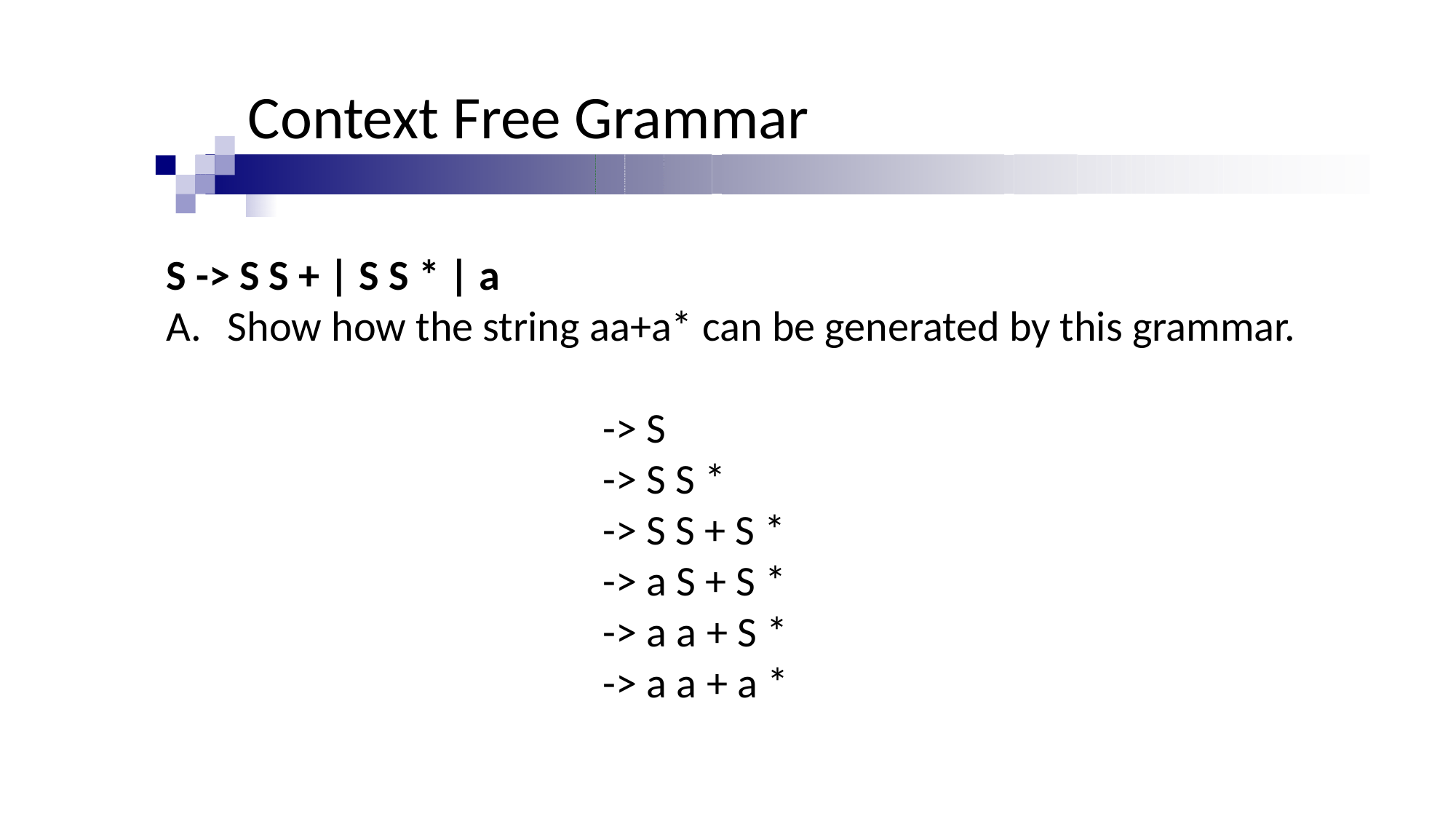

# Context Free Grammar

S -> S S + | S S * | a
Show how the string aa+a* can be generated by this grammar.

-> S
-> S S *
-> S S + S *
-> a S + S *
-> a a + S *
-> a a + a *